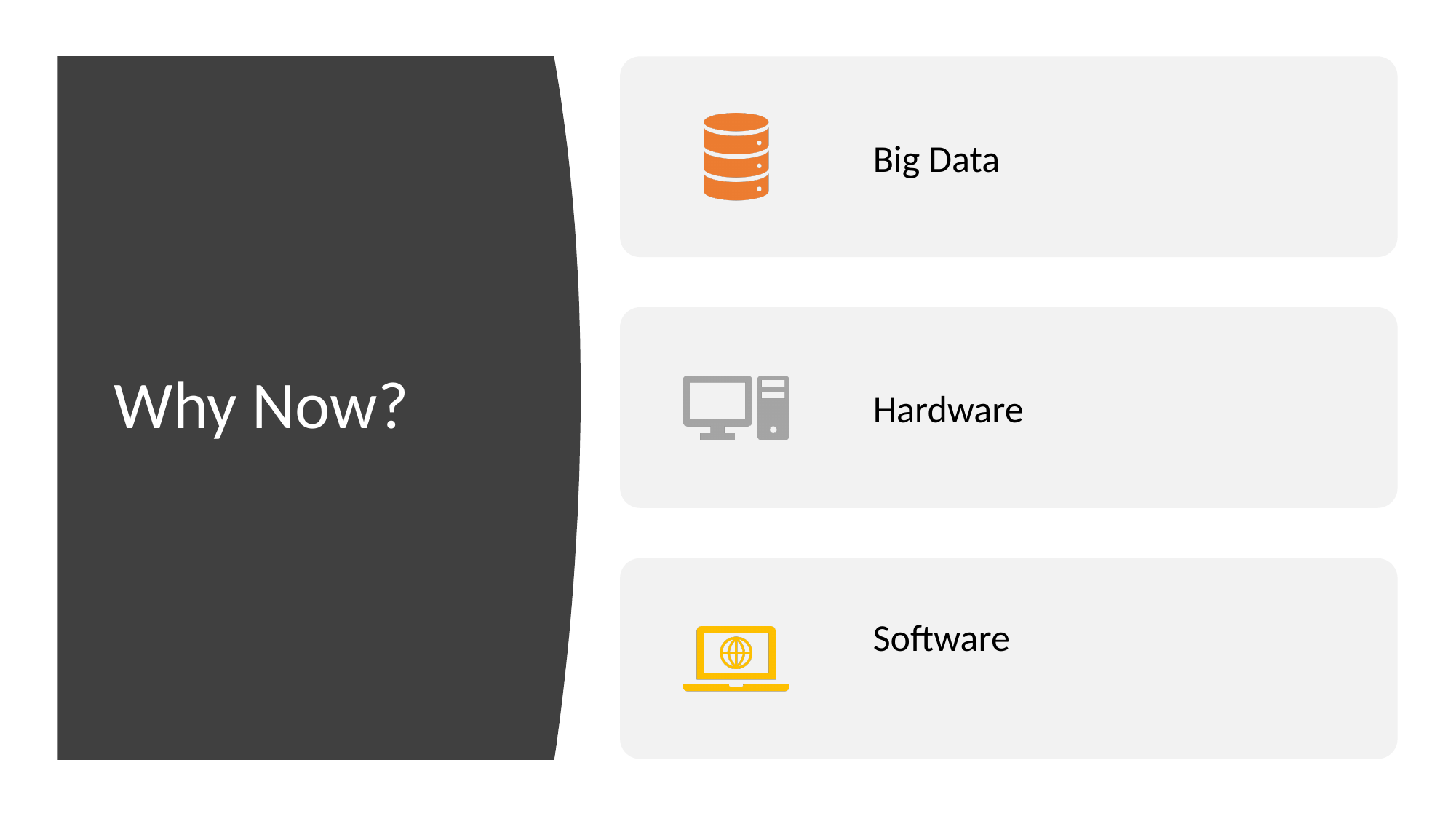

Big Data
Hardware
Software

# Why Now?